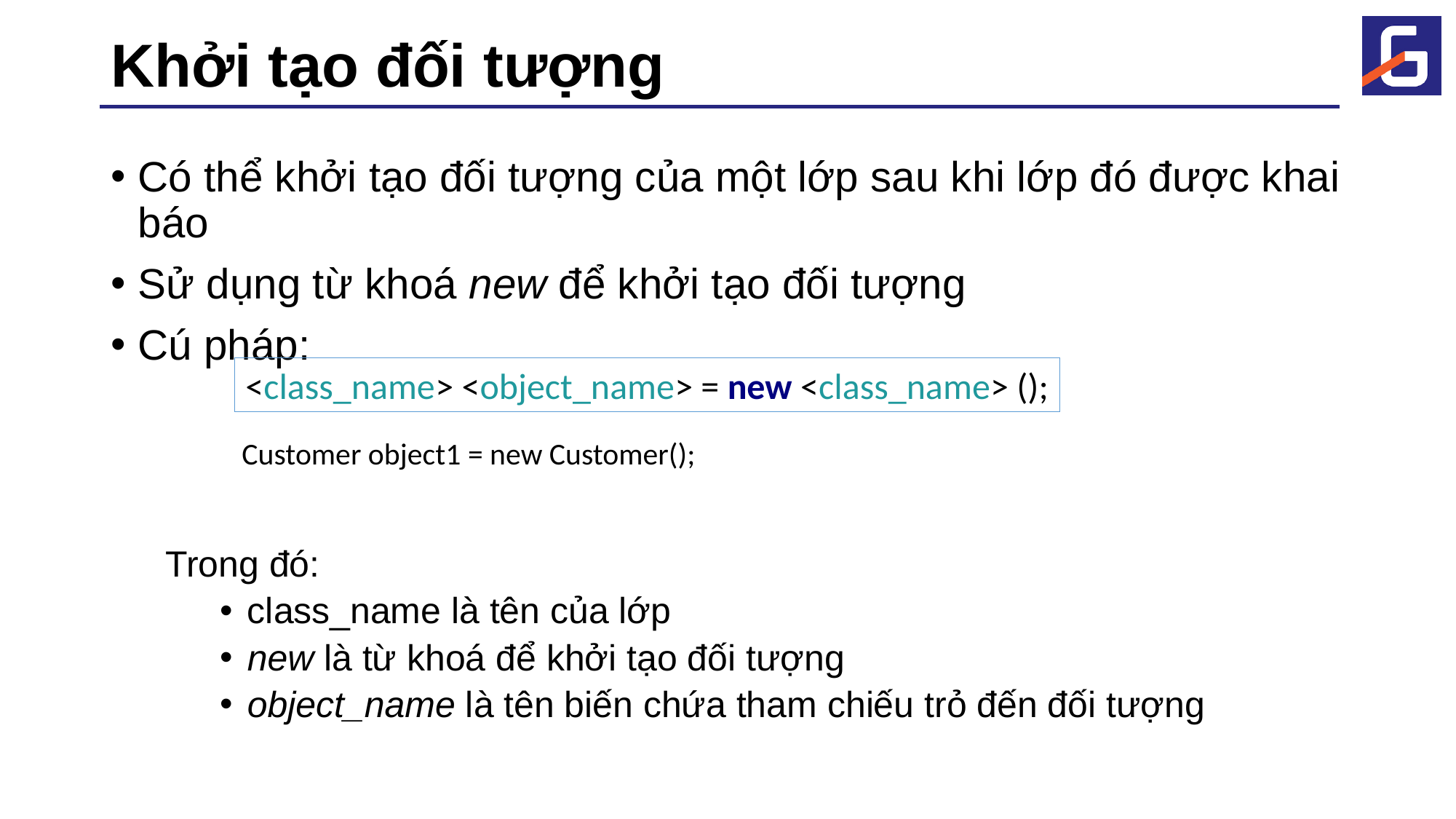

# Khởi tạo đối tượng
Có thể khởi tạo đối tượng của một lớp sau khi lớp đó được khai báo
Sử dụng từ khoá new để khởi tạo đối tượng
Cú pháp:

Trong đó:
class_name là tên của lớp
new là từ khoá để khởi tạo đối tượng
object_name là tên biến chứa tham chiếu trỏ đến đối tượng
<class_name> <object_name> = new <class_name> ();
Customer object1 = new Customer();